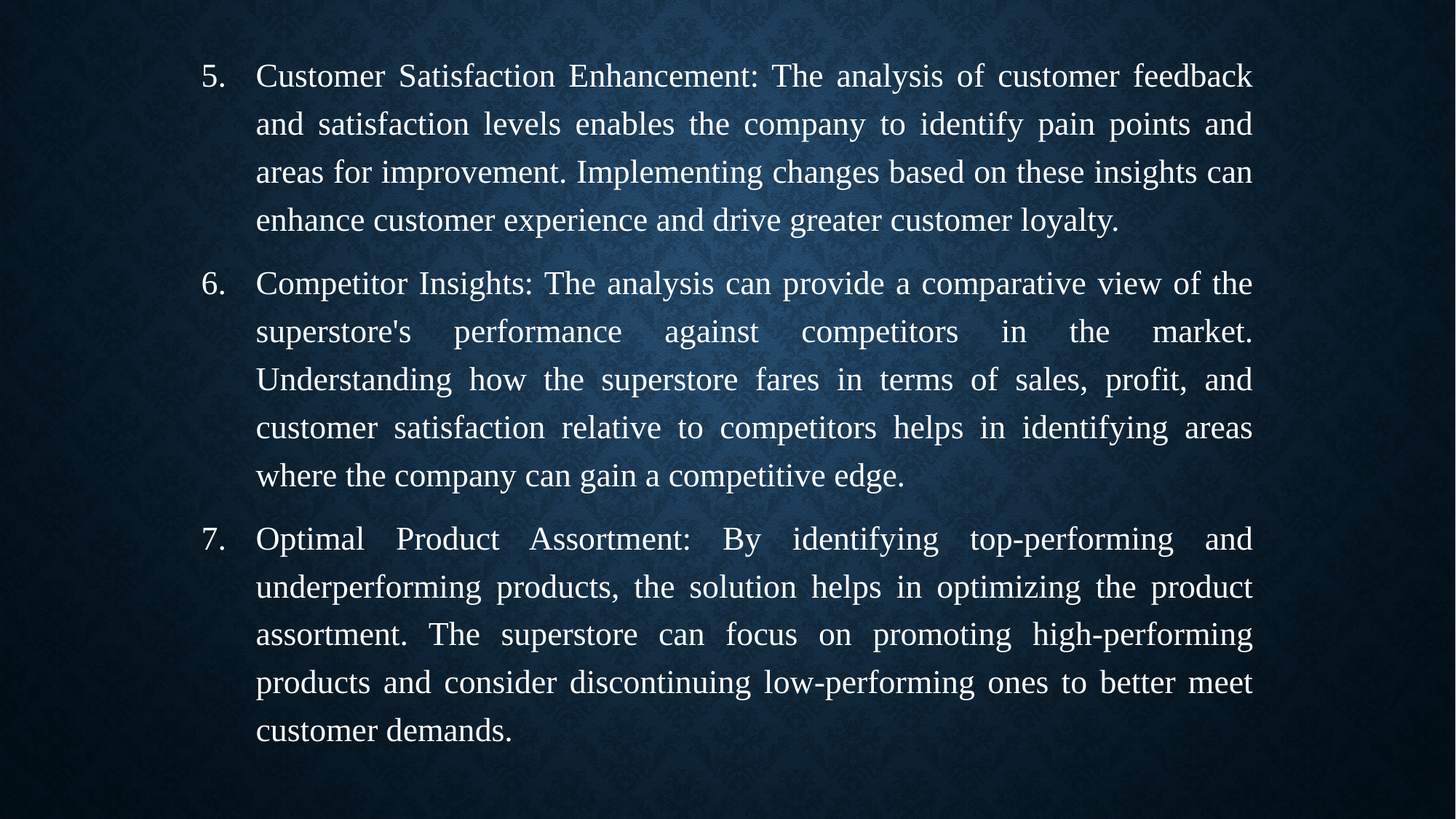

Customer Satisfaction Enhancement: The analysis of customer feedback and satisfaction levels enables the company to identify pain points and areas for improvement. Implementing changes based on these insights can enhance customer experience and drive greater customer loyalty.
Competitor Insights: The analysis can provide a comparative view of the superstore's performance against competitors in the market. Understanding how the superstore fares in terms of sales, profit, and customer satisfaction relative to competitors helps in identifying areas where the company can gain a competitive edge.
Optimal Product Assortment: By identifying top-performing and underperforming products, the solution helps in optimizing the product assortment. The superstore can focus on promoting high-performing products and consider discontinuing low-performing ones to better meet customer demands.